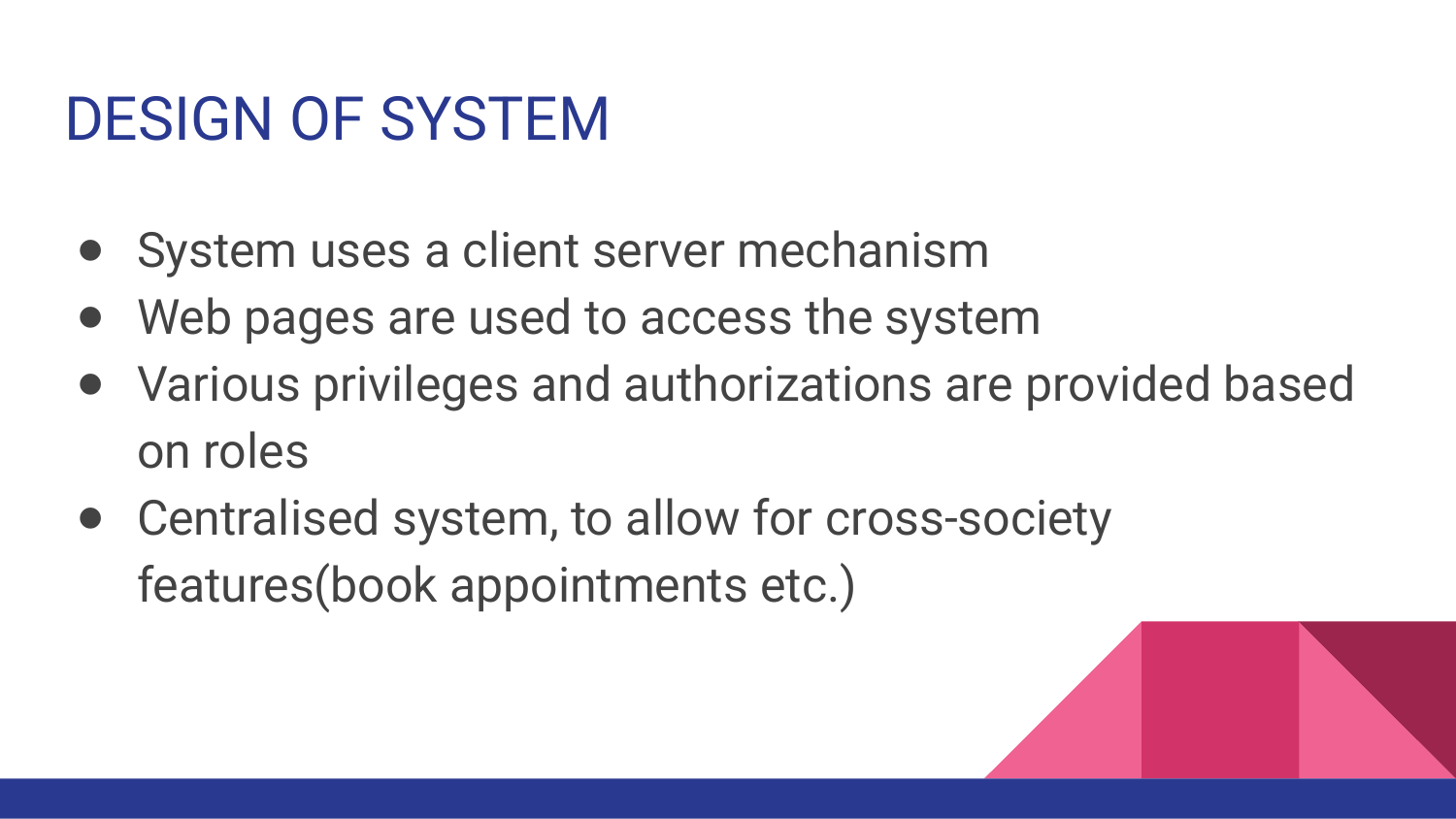

# DESIGN OF SYSTEM
System uses a client server mechanism
Web pages are used to access the system
Various privileges and authorizations are provided based on roles
Centralised system, to allow for cross-society features(book appointments etc.)